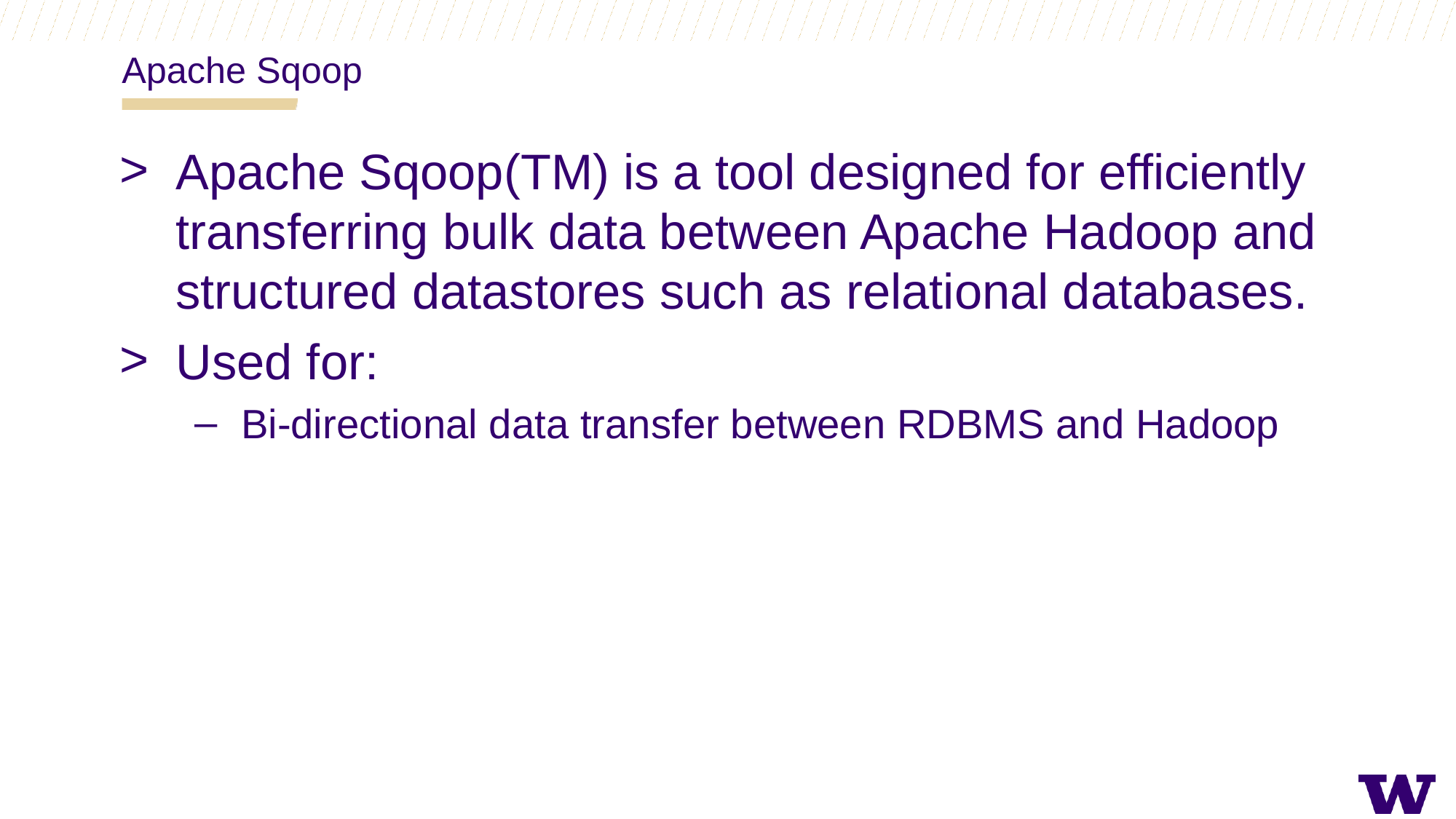

Apache Sqoop
Apache Sqoop(TM) is a tool designed for efficiently transferring bulk data between Apache Hadoop and structured datastores such as relational databases.
Used for:
Bi-directional data transfer between RDBMS and Hadoop